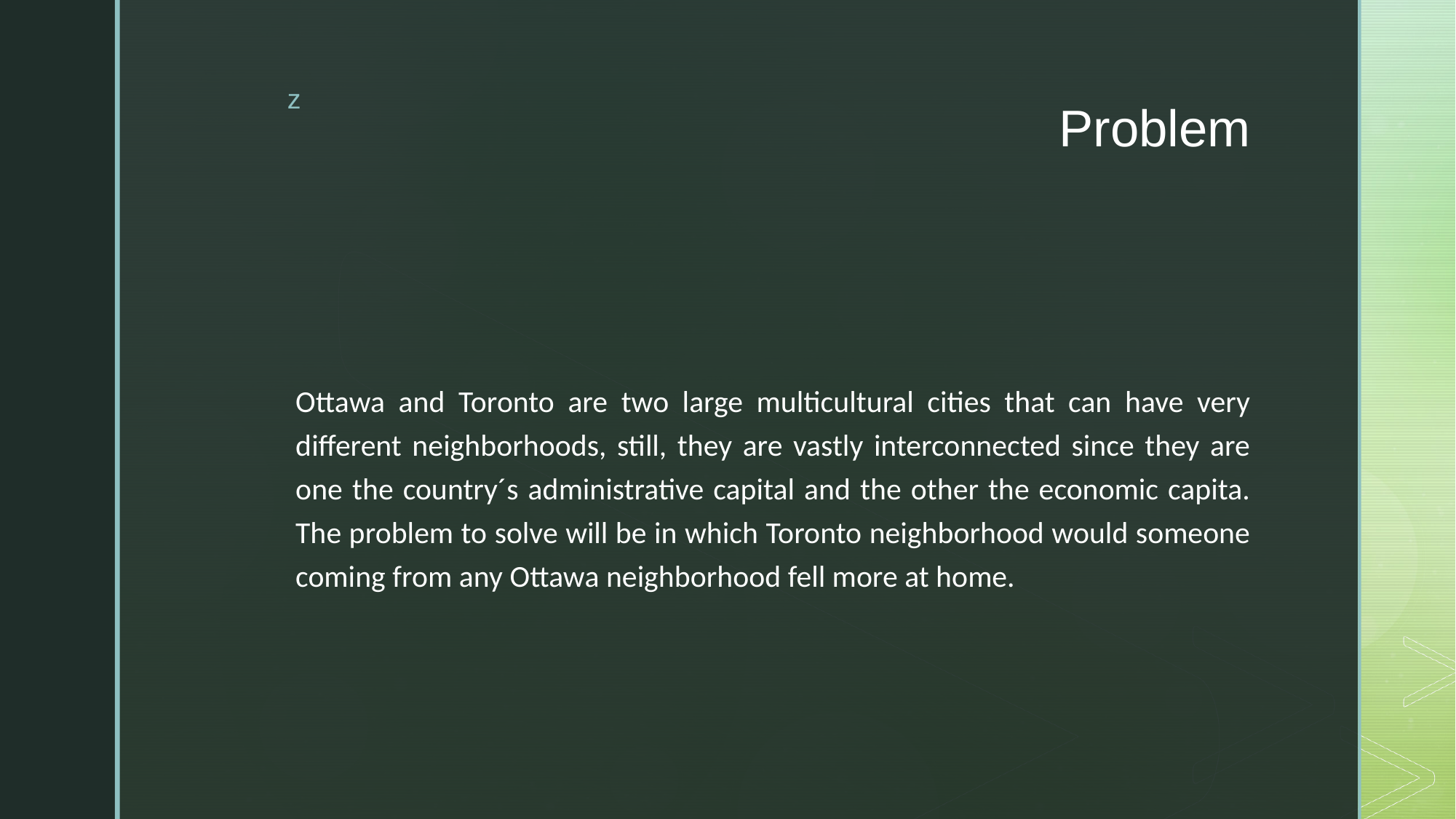

# Problem
Ottawa and Toronto are two large multicultural cities that can have very different neighborhoods, still, they are vastly interconnected since they are one the country´s administrative capital and the other the economic capita. The problem to solve will be in which Toronto neighborhood would someone coming from any Ottawa neighborhood fell more at home.